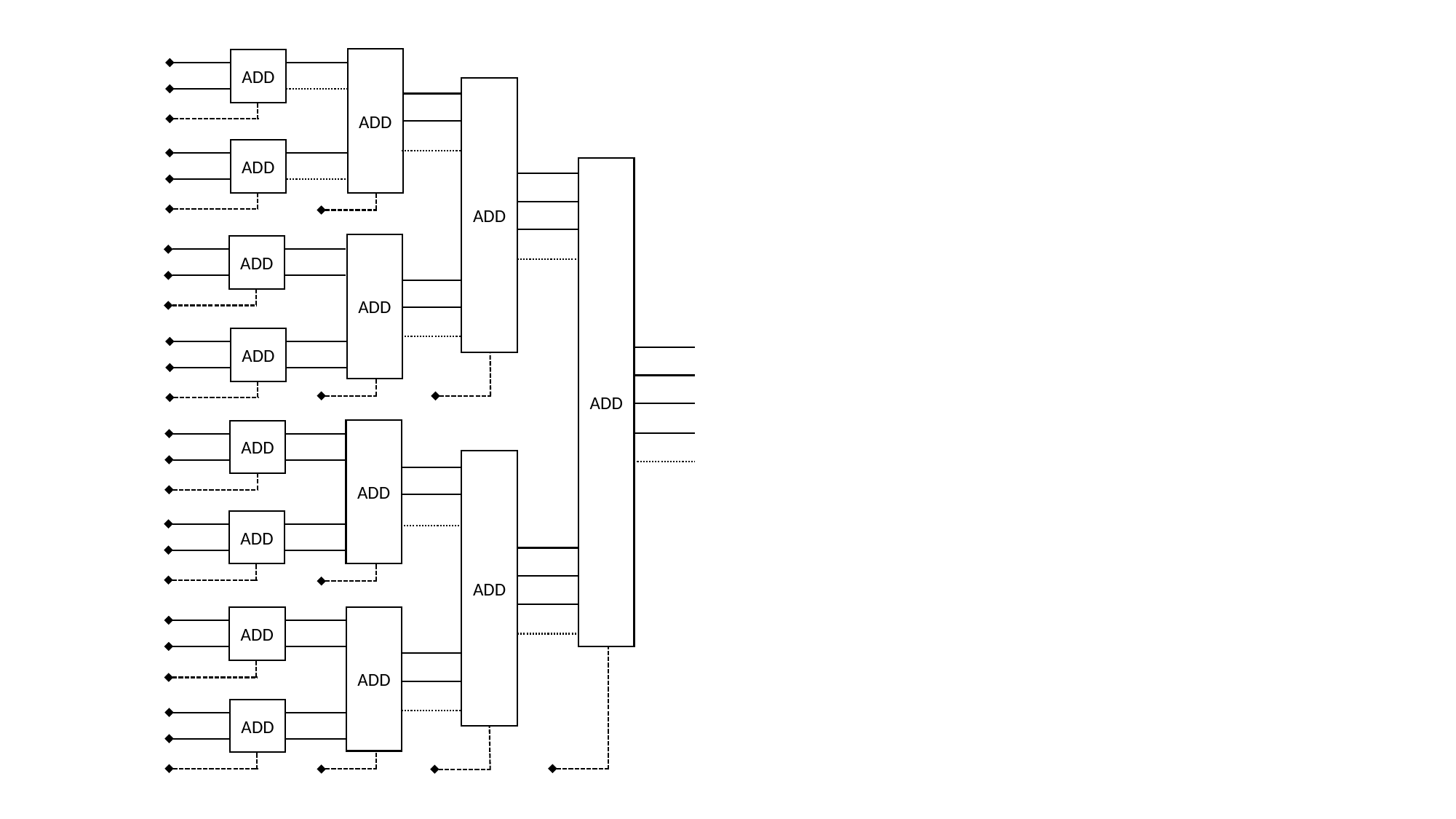

ADD
ADD
ADD
ADD
ADD
ADD
ADD
ADD
ADD
ADD
ADD
ADD
ADD
ADD
ADD